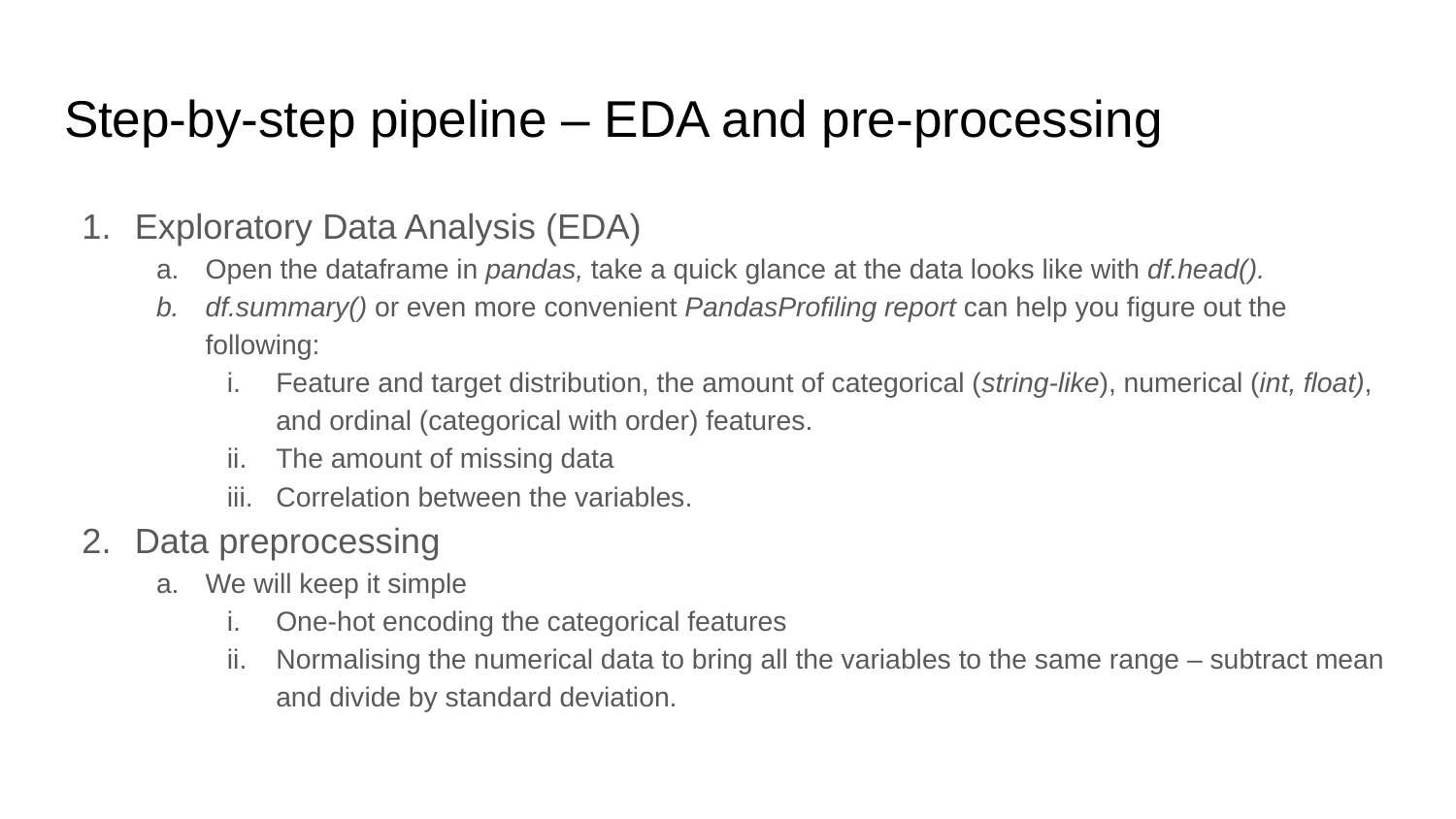

# Step-by-step pipeline – EDA and pre-processing
Exploratory Data Analysis (EDA)
Open the dataframe in pandas, take a quick glance at the data looks like with df.head().
df.summary() or even more convenient PandasProfiling report can help you figure out the following:
Feature and target distribution, the amount of categorical (string-like), numerical (int, float), and ordinal (categorical with order) features.
The amount of missing data
Correlation between the variables.
Data preprocessing
We will keep it simple
One-hot encoding the categorical features
Normalising the numerical data to bring all the variables to the same range – subtract mean and divide by standard deviation.